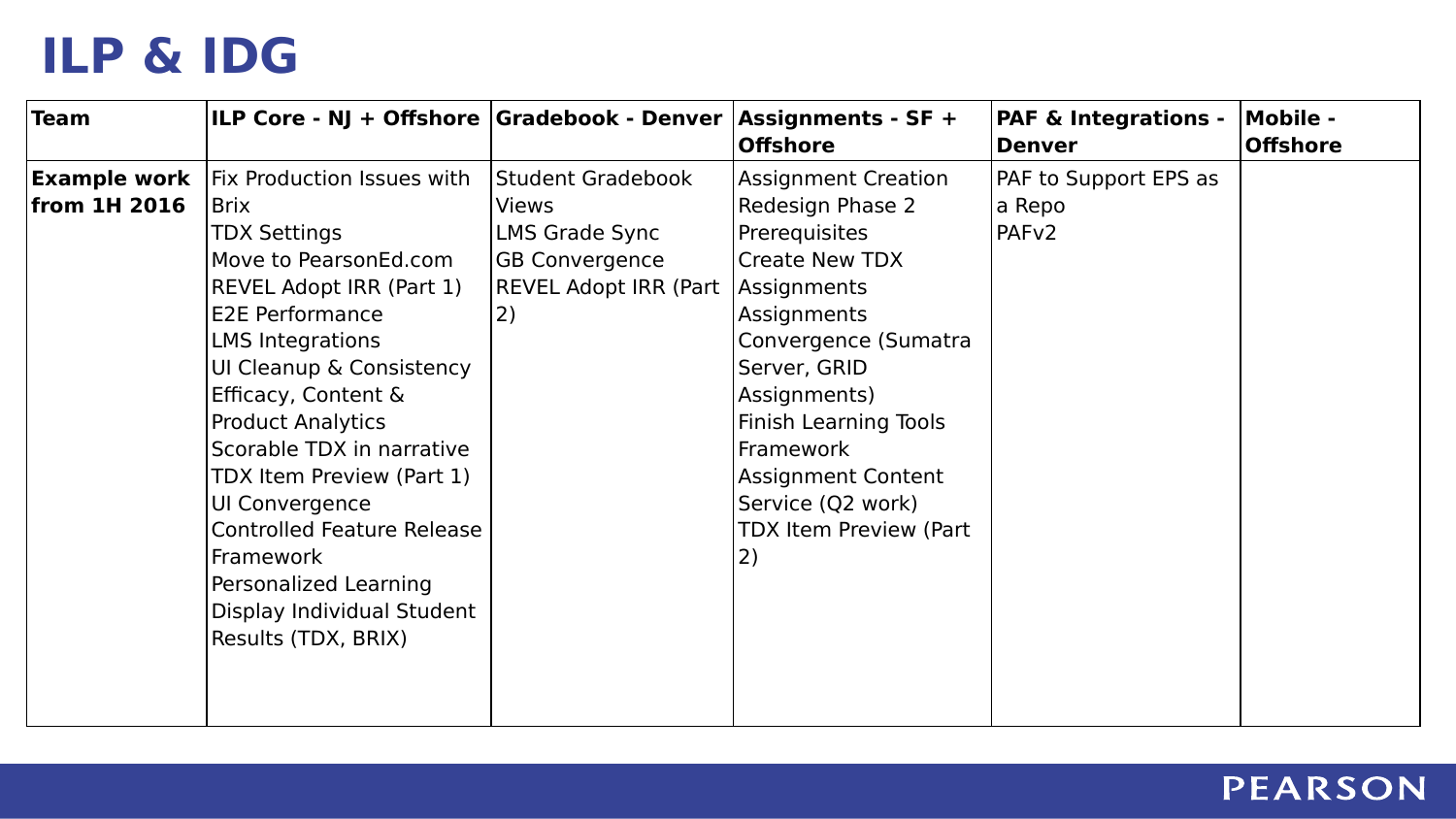

# ILP & IDG
| Team | ILP Core - NJ + Offshore | Gradebook - Denver | Assignments - SF + Offshore | PAF & Integrations - Denver | Mobile - Offshore |
| --- | --- | --- | --- | --- | --- |
| Example work from 1H 2016 | Fix Production Issues with Brix TDX Settings Move to PearsonEd.com REVEL Adopt IRR (Part 1) E2E Performance LMS Integrations UI Cleanup & Consistency Efficacy, Content & Product Analytics Scorable TDX in narrative TDX Item Preview (Part 1) UI Convergence Controlled Feature Release Framework Personalized Learning Display Individual Student Results (TDX, BRIX) | Student Gradebook Views LMS Grade Sync GB Convergence REVEL Adopt IRR (Part 2) | Assignment Creation Redesign Phase 2 Prerequisites Create New TDX Assignments Assignments Convergence (Sumatra Server, GRID Assignments) Finish Learning Tools Framework Assignment Content Service (Q2 work) TDX Item Preview (Part 2) | PAF to Support EPS as a Repo PAFv2 |  |